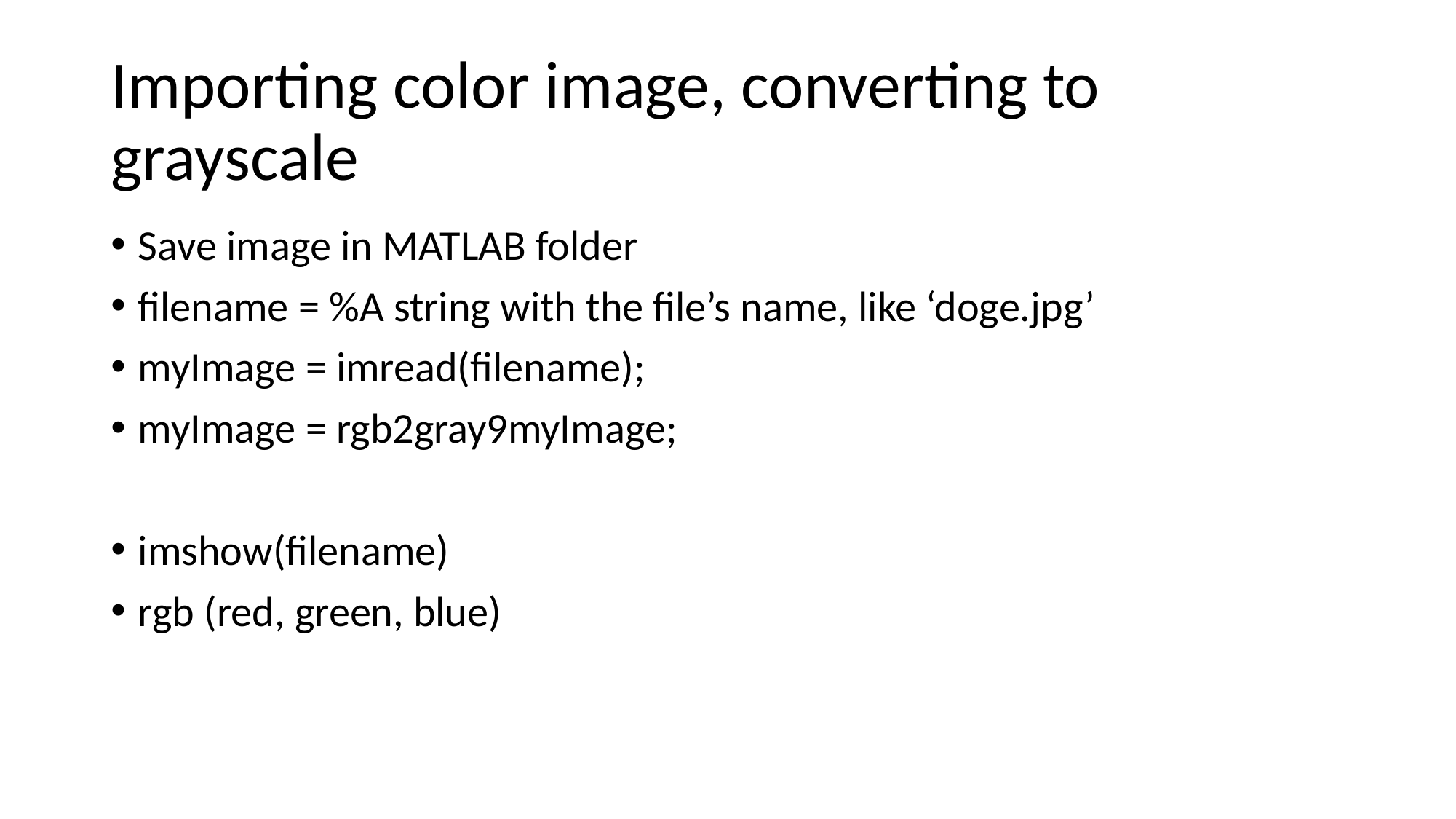

# Importing color image, converting to grayscale
Save image in MATLAB folder
filename = %A string with the file’s name, like ‘doge.jpg’
myImage = imread(filename);
myImage = rgb2gray9myImage;

imshow(filename)
rgb (red, green, blue)